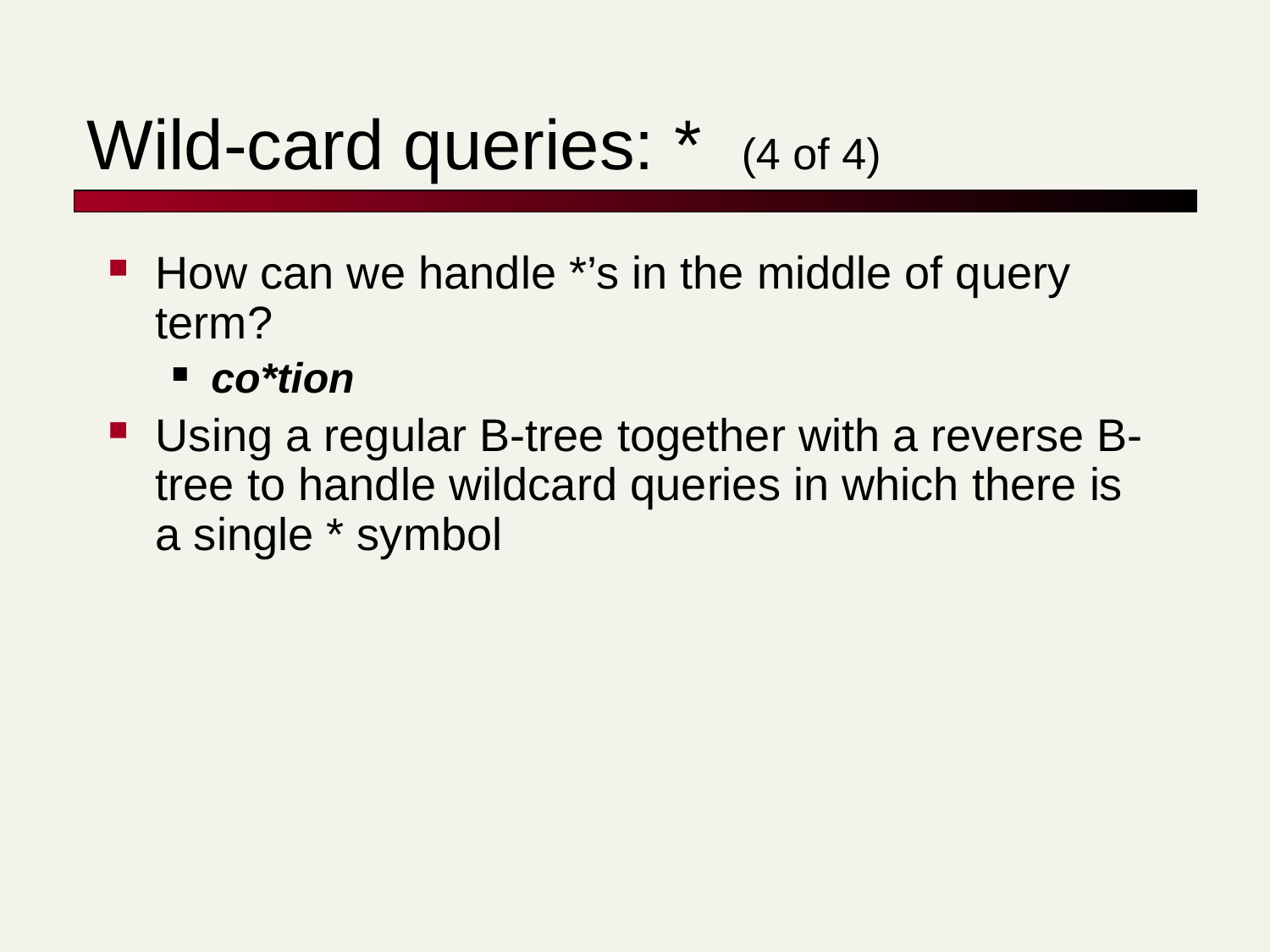

# Wild-card queries: *  (4 of 4)
How can we handle *’s in the middle of query term?
co*tion
Using a regular B-tree together with a reverse B-tree to handle wildcard queries in which there is a single * symbol